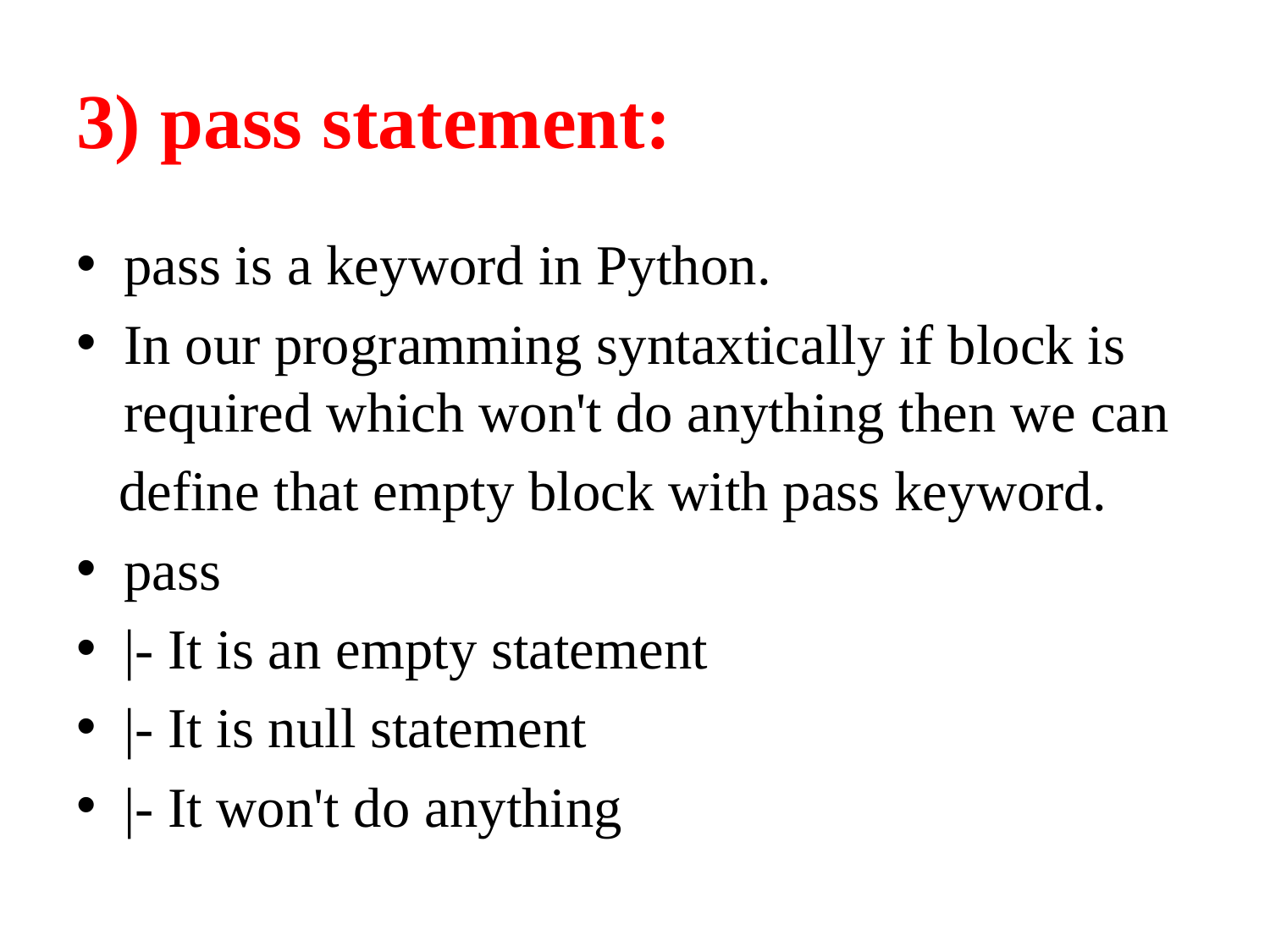

# 3) pass statement:
pass is a keyword in Python.
In our programming syntaxtically if block is required which won't do anything then we can
   define that empty block with pass keyword.
pass
|- It is an empty statement
|- It is null statement
|- It won't do anything